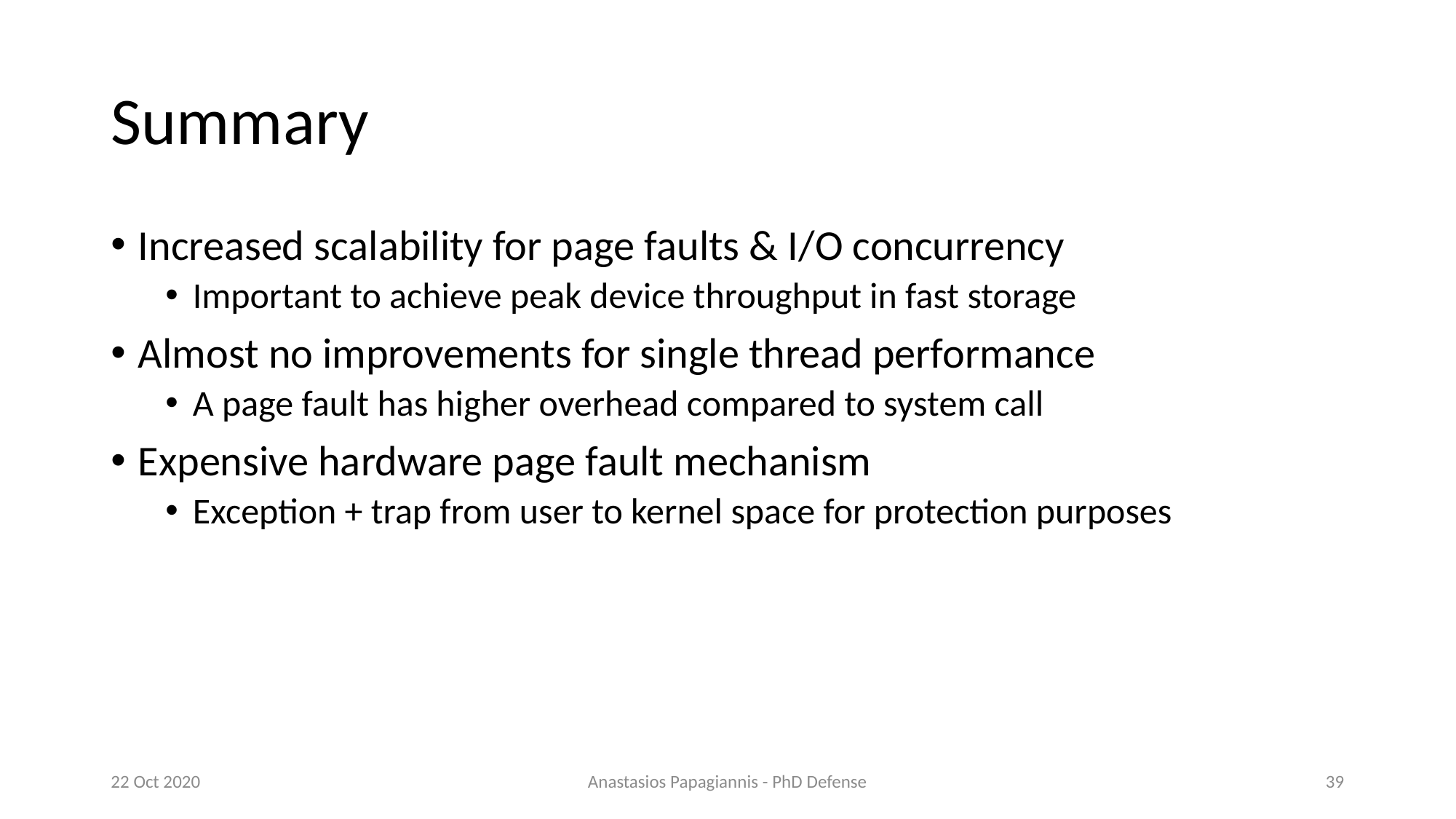

# Summary
Increased scalability for page faults & I/O concurrency
Important to achieve peak device throughput in fast storage
Almost no improvements for single thread performance
A page fault has higher overhead compared to system call
Expensive hardware page fault mechanism
Exception + trap from user to kernel space for protection purposes

22 Oct 2020
Anastasios Papagiannis - PhD Defense
39